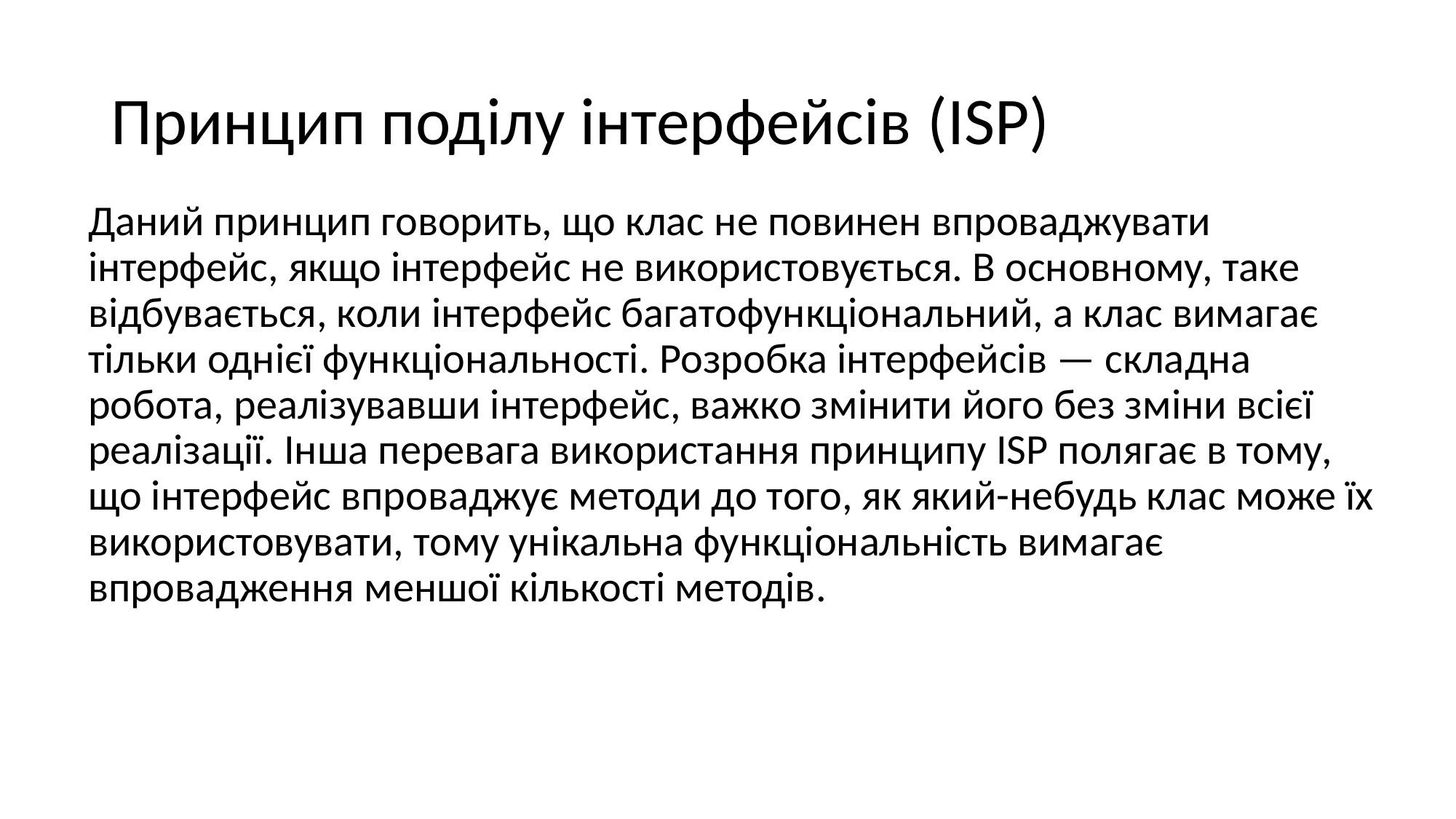

# Принцип поділу інтерфейсів (ISP)
Даний принцип говорить, що клас не повинен впроваджувати інтерфейс, якщо інтерфейс не використовується. В основному, таке відбувається, коли інтерфейс багатофункціональний, а клас вимагає тільки однієї функціональності. Розробка інтерфейсів — складна робота, реалізувавши інтерфейс, важко змінити його без зміни всієї реалізації. Інша перевага використання принципу ISP полягає в тому, що інтерфейс впроваджує методи до того, як який-небудь клас може їх використовувати, тому унікальна функціональність вимагає впровадження меншої кількості методів.